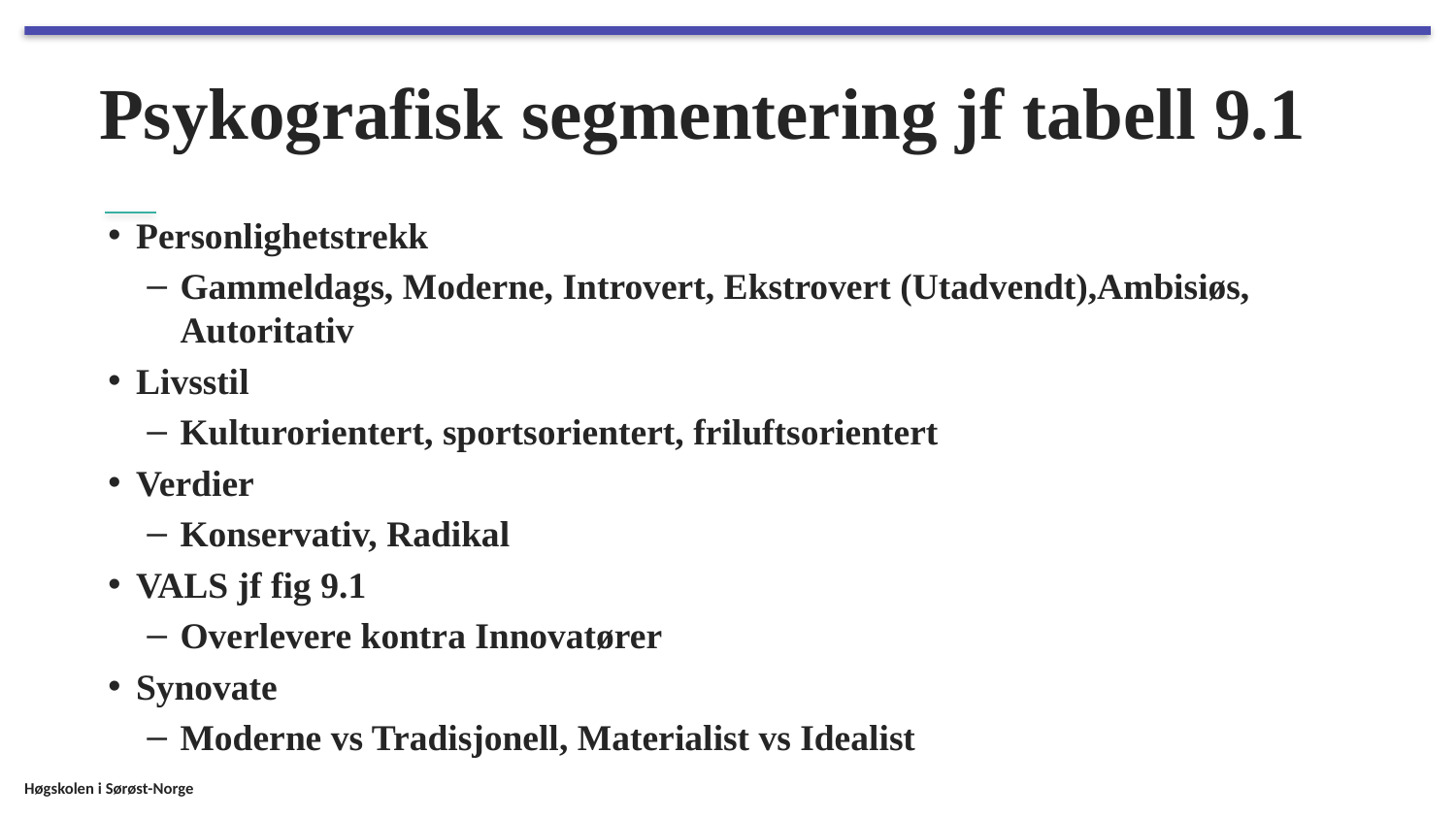

# Psykografisk segmentering jf tabell 9.1
Personlighetstrekk
Gammeldags, Moderne, Introvert, Ekstrovert (Utadvendt),Ambisiøs, Autoritativ
Livsstil
Kulturorientert, sportsorientert, friluftsorientert
Verdier
Konservativ, Radikal
VALS jf fig 9.1
Overlevere kontra Innovatører
Synovate
Moderne vs Tradisjonell, Materialist vs Idealist